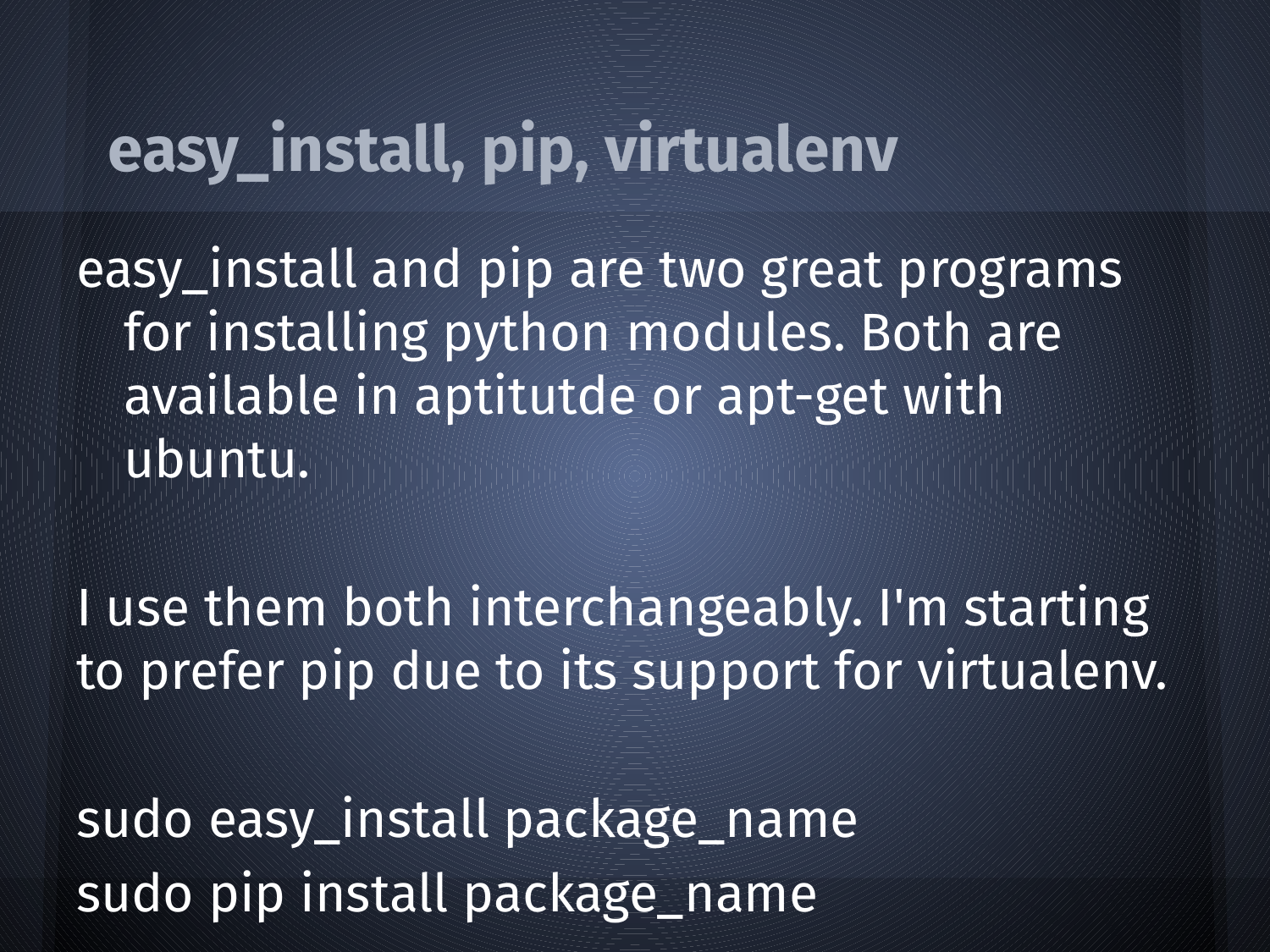

# easy_install, pip, virtualenv
easy_install and pip are two great programs for installing python modules. Both are available in aptitutde or apt-get with ubuntu.

I use them both interchangeably. I'm starting to prefer pip due to its support for virtualenv.

sudo easy_install package_name
sudo pip install package_name